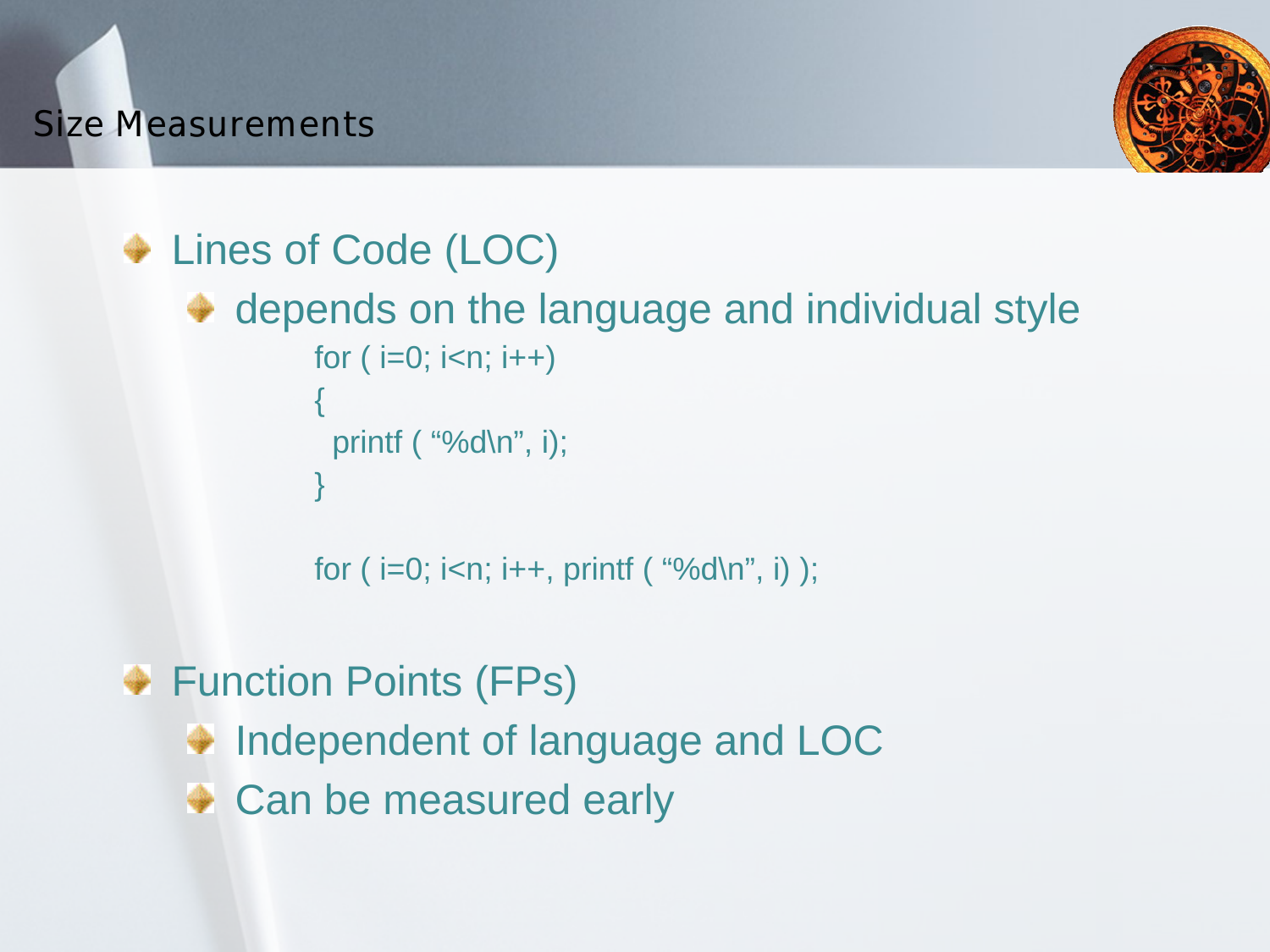

Size Measurements
Lines of Code (LOC)
depends on the language and individual style
for ( i=0; i<n; i++)
{
  printf ( “%d\n”, i);
}

for ( i=0; i<n; i++, printf ( “%d\n”, i) );

Function Points (FPs)
Independent of language and LOC
Can be measured early